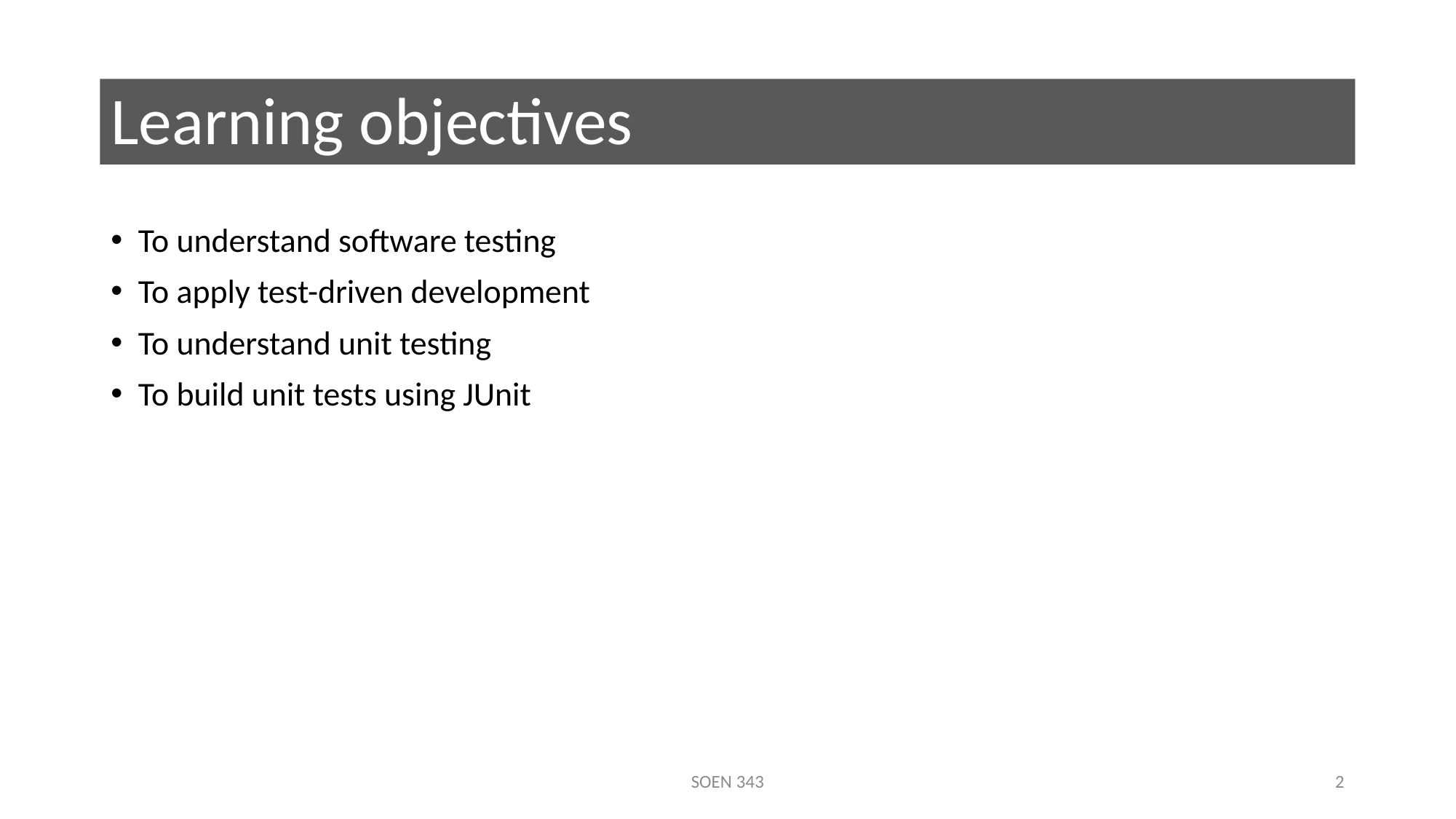

# Learning objectives
To understand software testing
To apply test-driven development
To understand unit testing
To build unit tests using JUnit

SOEN 343
2